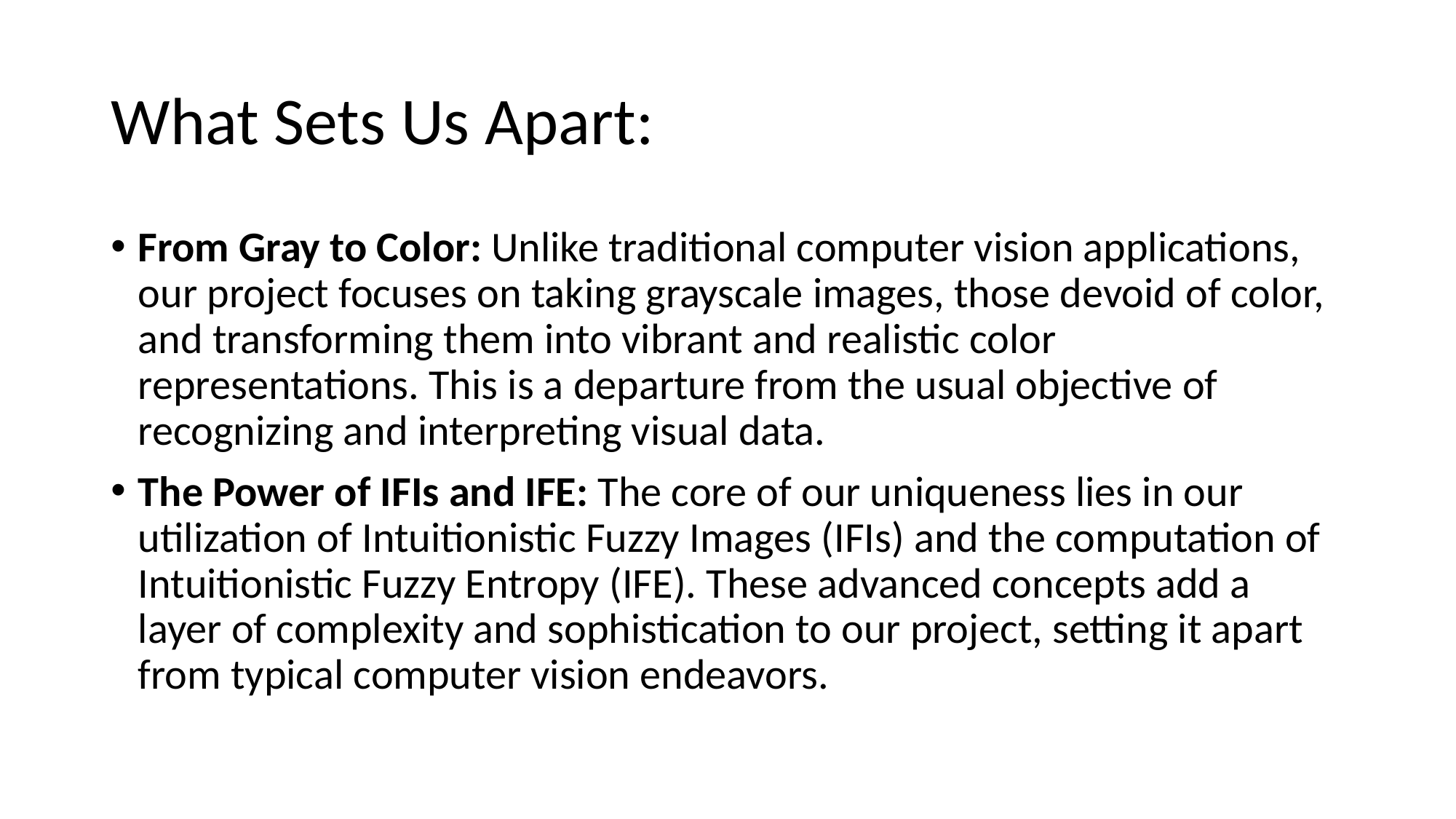

# What Sets Us Apart:
From Gray to Color: Unlike traditional computer vision applications, our project focuses on taking grayscale images, those devoid of color, and transforming them into vibrant and realistic color representations. This is a departure from the usual objective of recognizing and interpreting visual data.
The Power of IFIs and IFE: The core of our uniqueness lies in our utilization of Intuitionistic Fuzzy Images (IFIs) and the computation of Intuitionistic Fuzzy Entropy (IFE). These advanced concepts add a layer of complexity and sophistication to our project, setting it apart from typical computer vision endeavors.